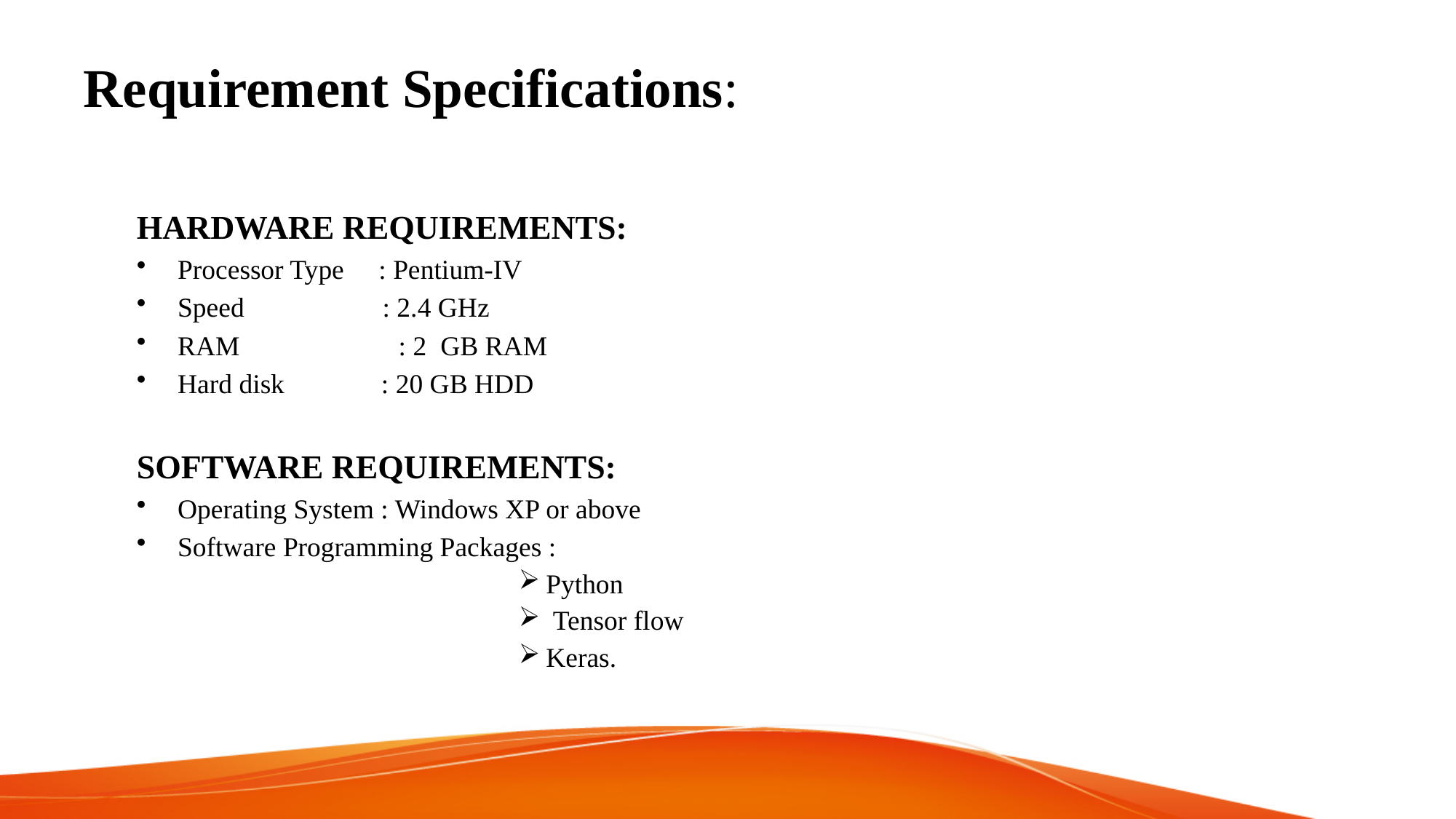

# Requirement Specifications:
HARDWARE REQUIREMENTS:
Processor Type     : Pentium-IV
Speed                    : 2.4 GHz
RAM                       : 2  GB RAM
Hard disk              : 20 GB HDD
SOFTWARE REQUIREMENTS:
Operating System : Windows XP or above
Software Programming Packages :
Python
 Tensor flow
Keras.